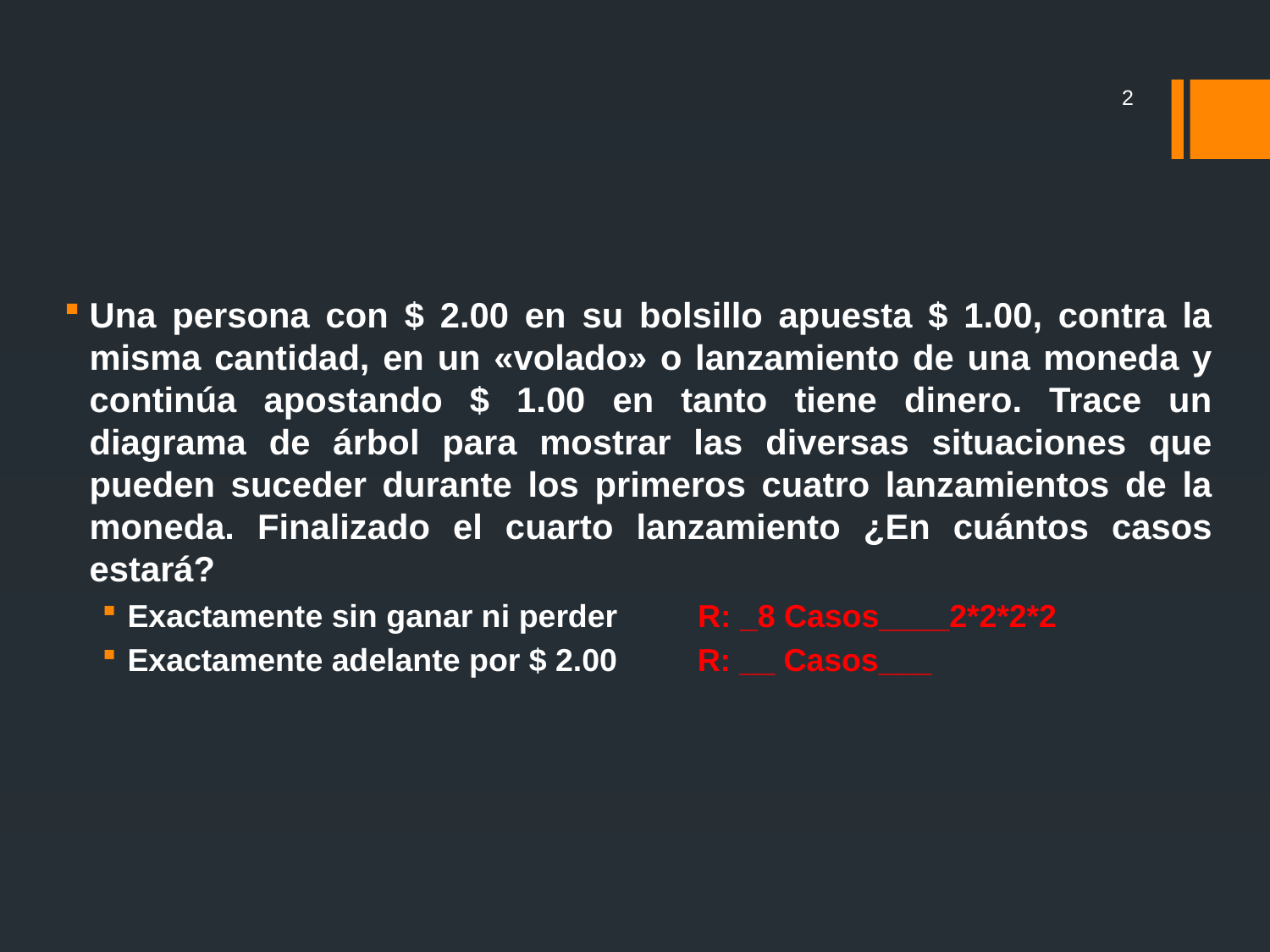

2
Una persona con $ 2.00 en su bolsillo apuesta $ 1.00, contra la misma cantidad, en un «volado» o lanzamiento de una moneda y continúa apostando $ 1.00 en tanto tiene dinero. Trace un diagrama de árbol para mostrar las diversas situaciones que pueden suceder durante los primeros cuatro lanzamientos de la moneda. Finalizado el cuarto lanzamiento ¿En cuántos casos estará?
Exactamente sin ganar ni perder         R: _8 Casos____2*2*2*2
Exactamente adelante por $ 2.00         R: __ Casos___